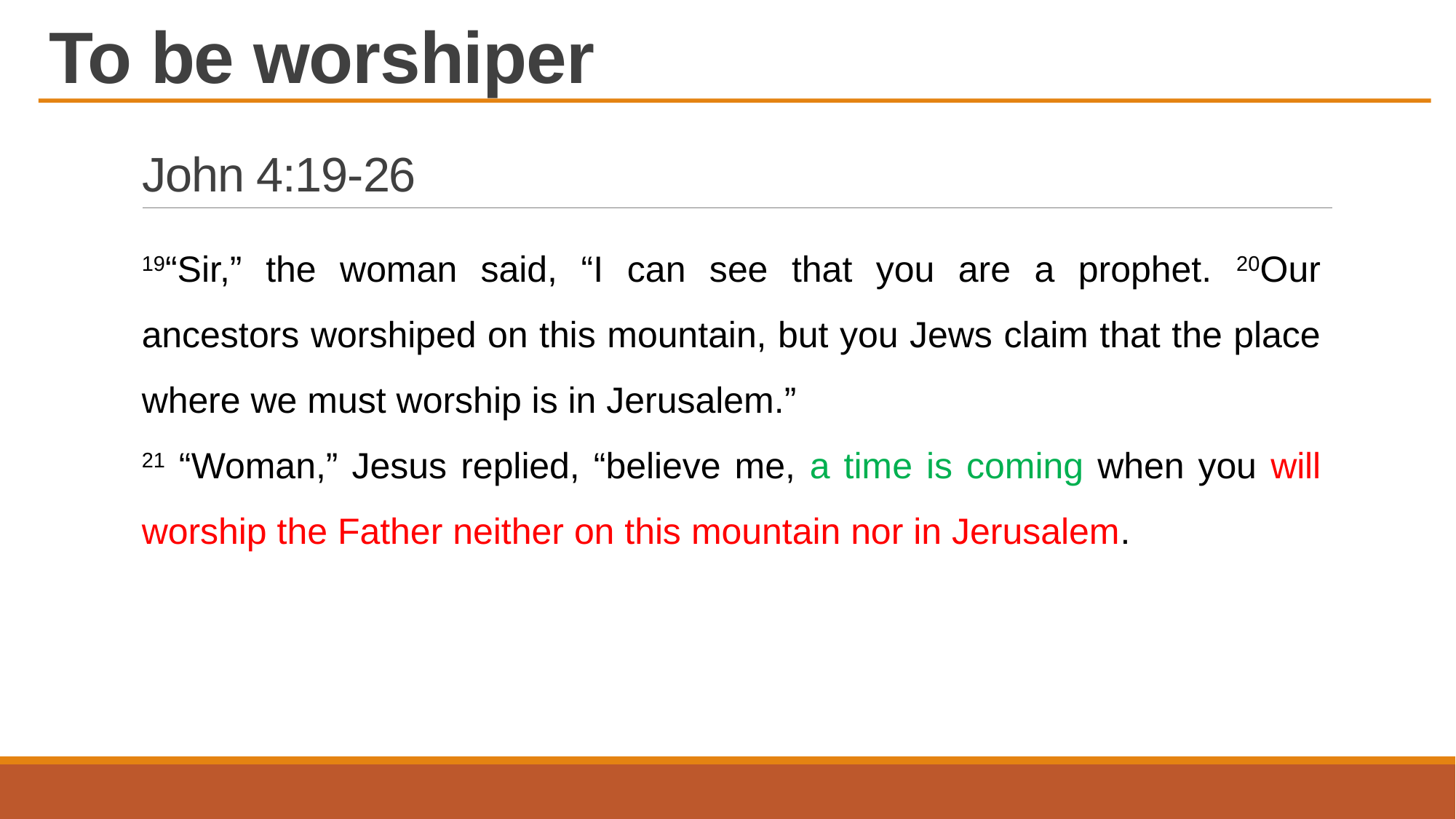

To be worshiper

# John 4:19-26
19“Sir,” the woman said, “I can see that you are a prophet. 20Our ancestors worshiped on this mountain, but you Jews claim that the place where we must worship is in Jerusalem.”
21 “Woman,” Jesus replied, “believe me, a time is coming when you will worship the Father neither on this mountain nor in Jerusalem.